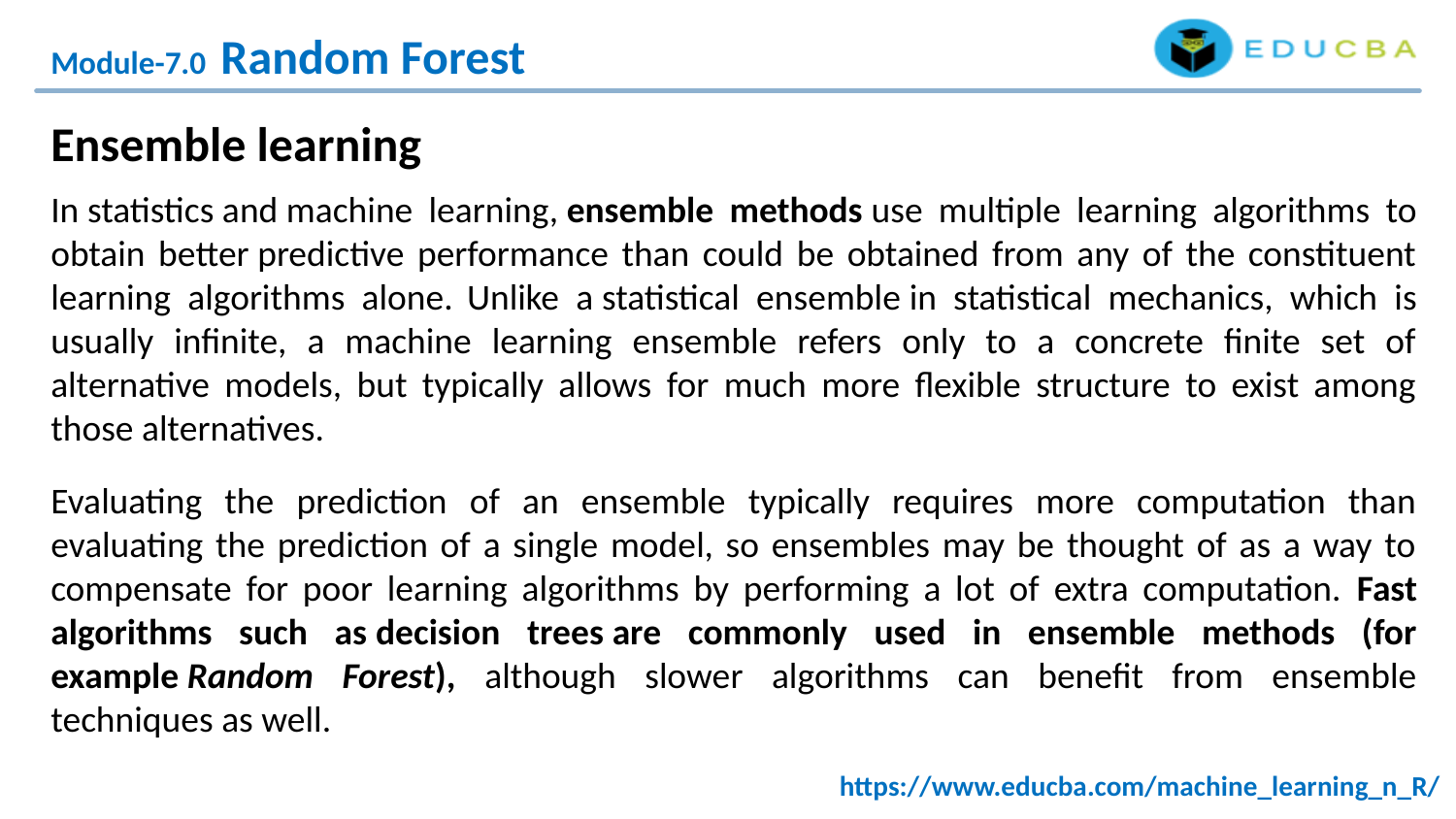

Module-7.0  Random Forest
Ensemble learning

In statistics and machine learning, ensemble methods use multiple learning algorithms to obtain better predictive performance than could be obtained from any of the constituent learning algorithms alone. Unlike a statistical ensemble in statistical mechanics, which is usually infinite, a machine learning ensemble refers only to a concrete finite set of alternative models, but typically allows for much more flexible structure to exist among those alternatives.
Evaluating the prediction of an ensemble typically requires more computation than evaluating the prediction of a single model, so ensembles may be thought of as a way to compensate for poor learning algorithms by performing a lot of extra computation. Fast algorithms such as decision trees are commonly used in ensemble methods (for example Random Forest), although slower algorithms can benefit from ensemble techniques as well.
https://www.educba.com/machine_learning_n_R/